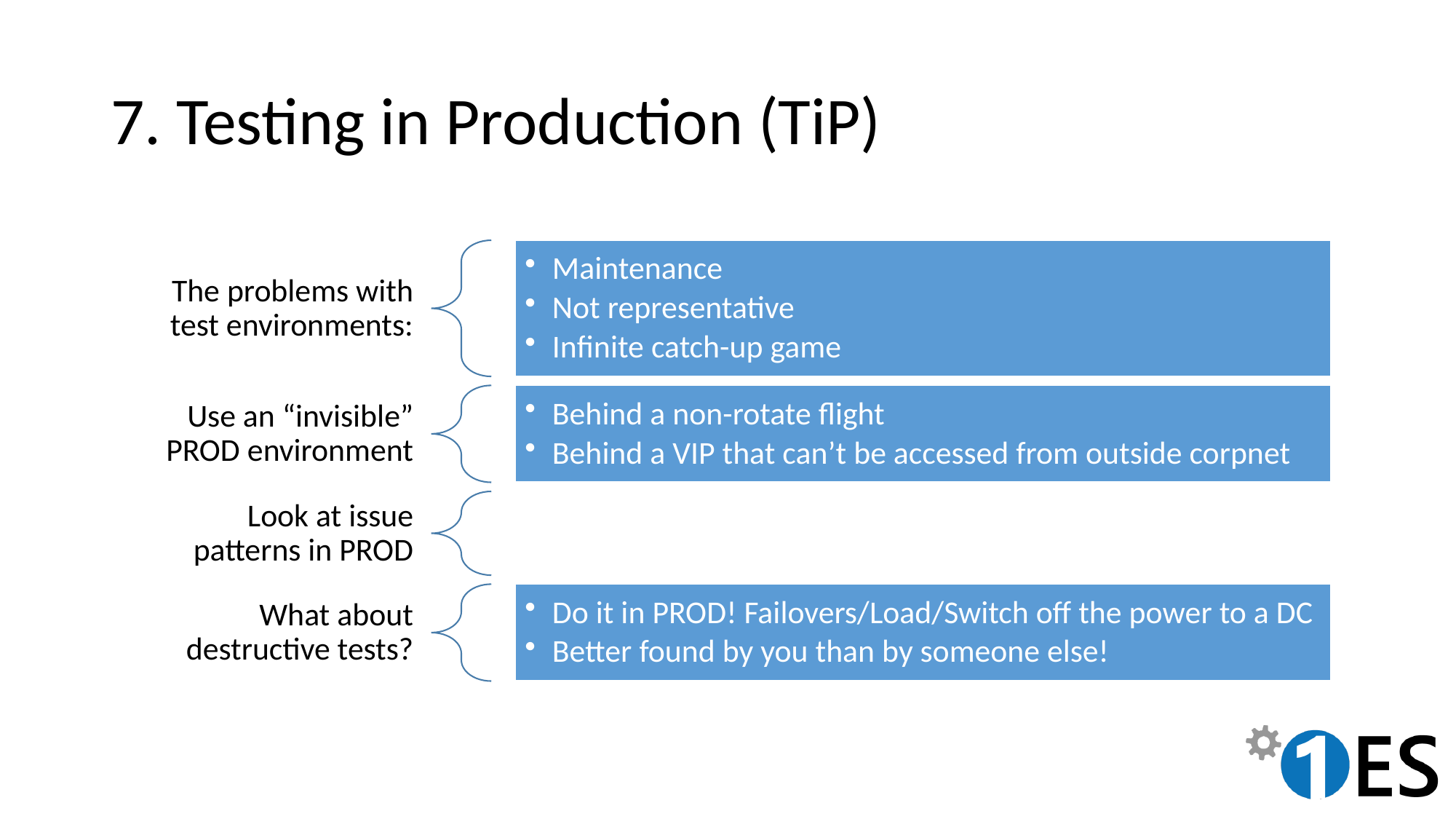

# 7. Testing in Production (TiP)
The problems with test environments:
Maintenance
Not representative
Infinite catch-up game
Use an “invisible” PROD environment
Behind a non-rotate flight
Behind a VIP that can’t be accessed from outside corpnet
Look at issue patterns in PROD
What about destructive tests?
Do it in PROD! Failovers/Load/Switch off the power to a DC
Better found by you than by someone else!